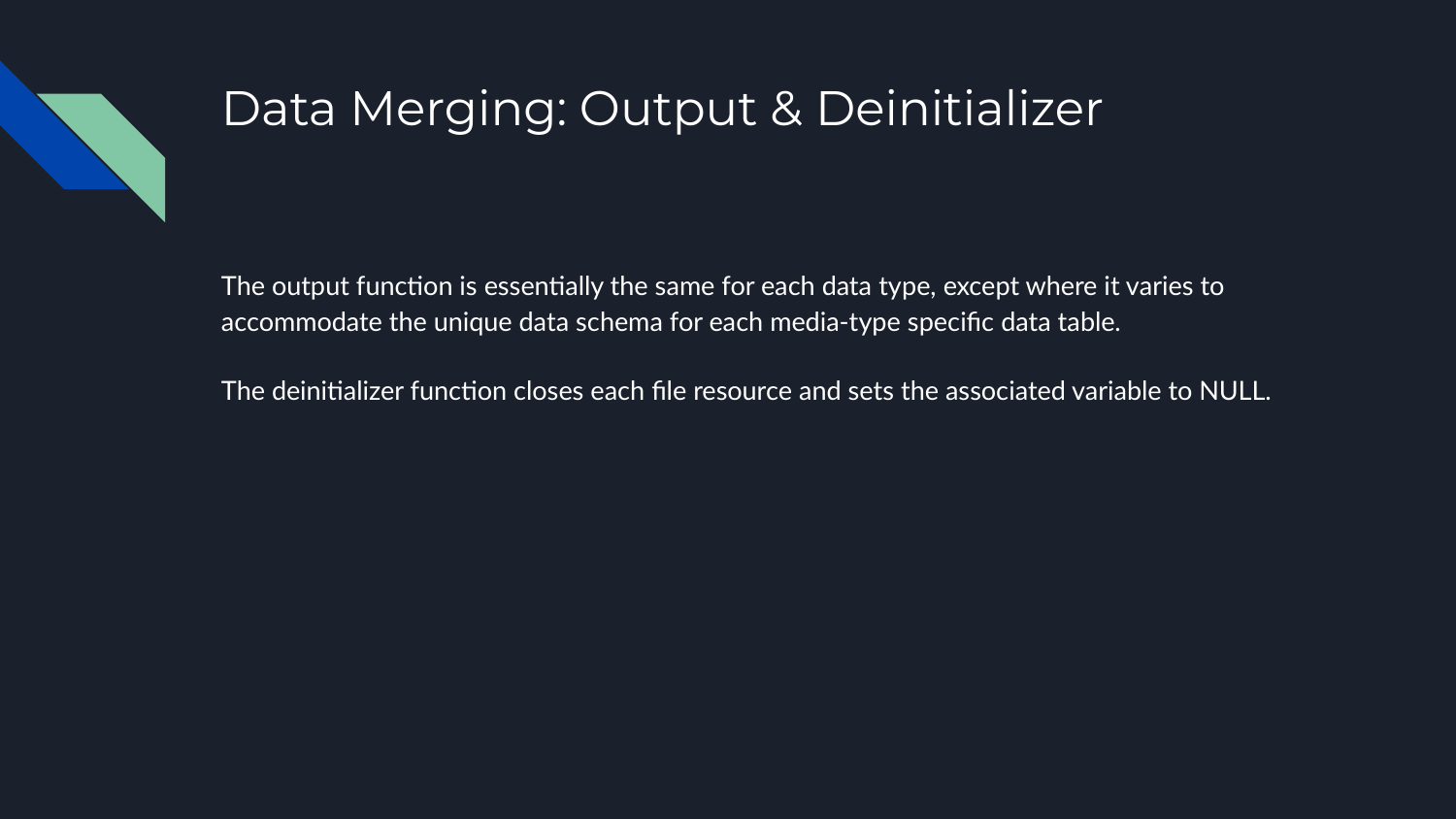

# Data Merging: Output & Deinitializer
The output function is essentially the same for each data type, except where it varies to accommodate the unique data schema for each media-type specific data table.
The deinitializer function closes each file resource and sets the associated variable to NULL.